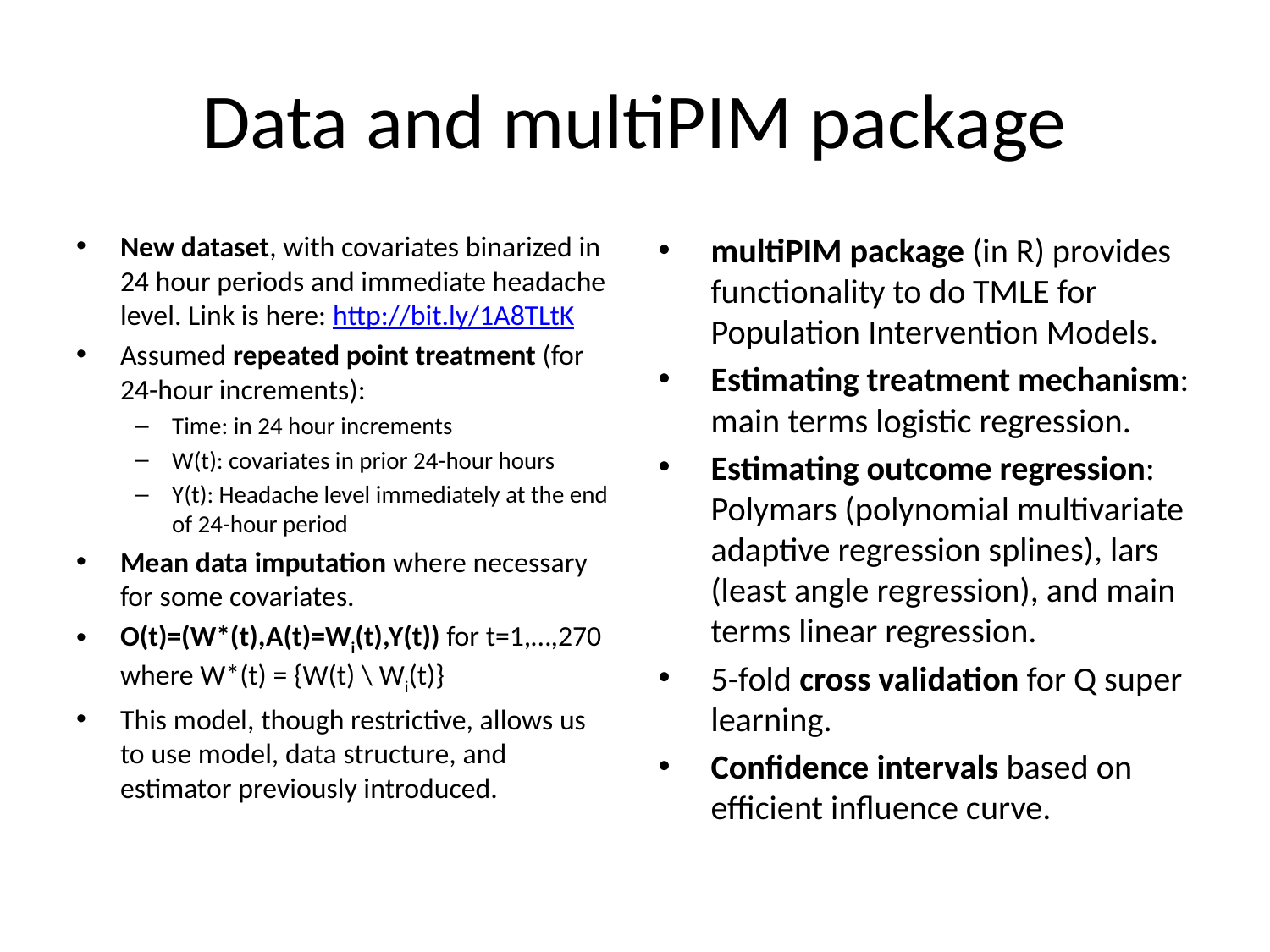

# Data and multiPIM package
New dataset, with covariates binarized in 24 hour periods and immediate headache level. Link is here: http://bit.ly/1A8TLtK
Assumed repeated point treatment (for 24-hour increments):
Time: in 24 hour increments
W(t): covariates in prior 24-hour hours
Y(t): Headache level immediately at the end of 24-hour period
Mean data imputation where necessary for some covariates.
O(t)=(W*(t),A(t)=Wi(t),Y(t)) for t=1,…,270 where W*(t) = {W(t) \ Wi(t)}
This model, though restrictive, allows us to use model, data structure, and estimator previously introduced.

multiPIM package (in R) provides functionality to do TMLE for Population Intervention Models.
Estimating treatment mechanism: main terms logistic regression.
Estimating outcome regression: Polymars (polynomial multivariate adaptive regression splines), lars (least angle regression), and main terms linear regression.
5-fold cross validation for Q super learning.
Confidence intervals based on efficient influence curve.